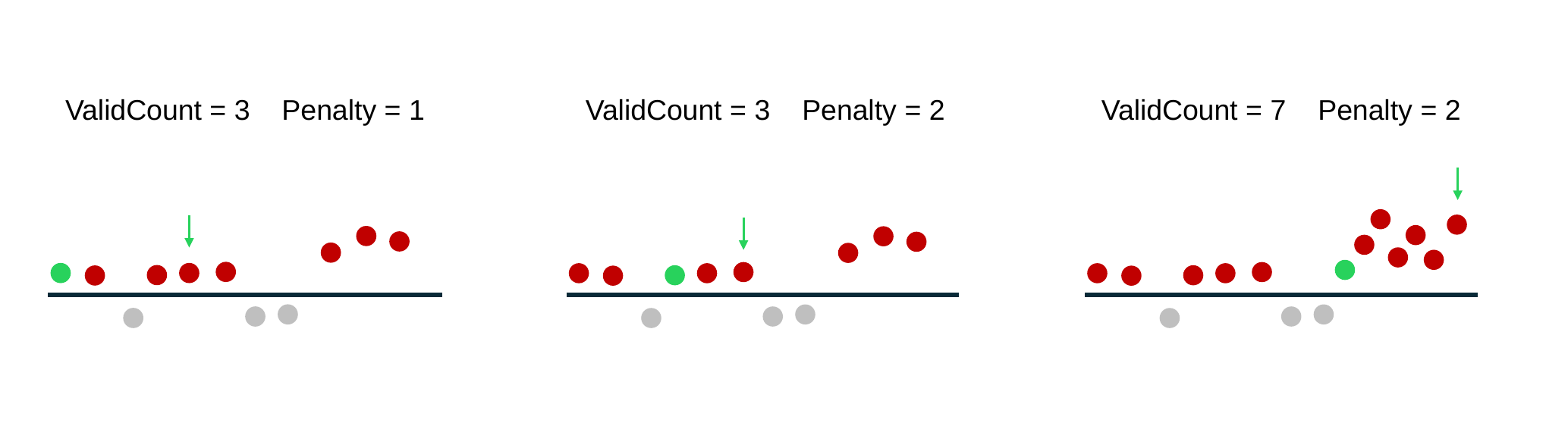

ValidCount = 3    Penalty = 1
ValidCount = 3    Penalty = 2
ValidCount = 7    Penalty = 2